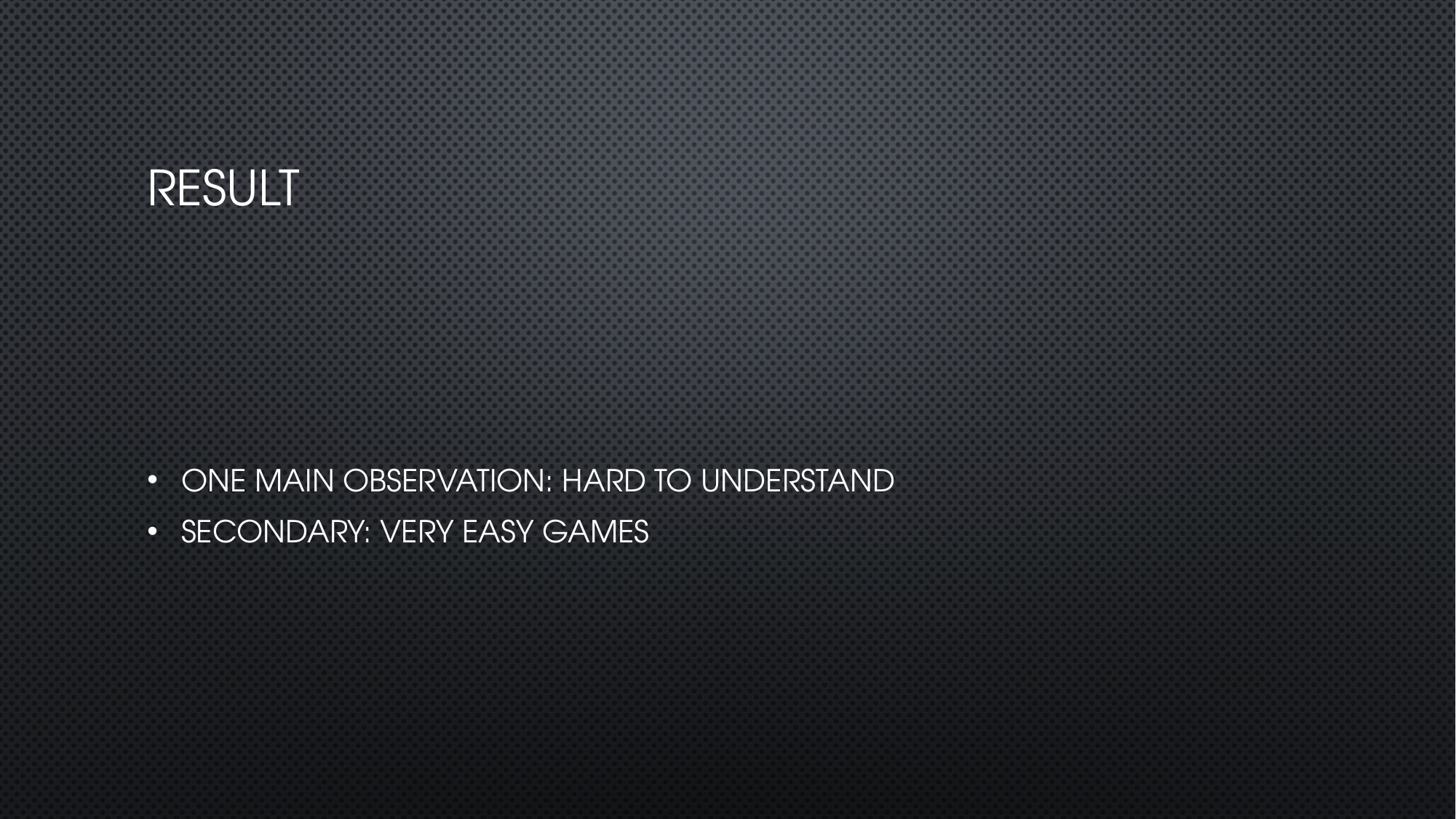

# Result
One Main Observation: Hard to understand
Secondary: Very easy Games